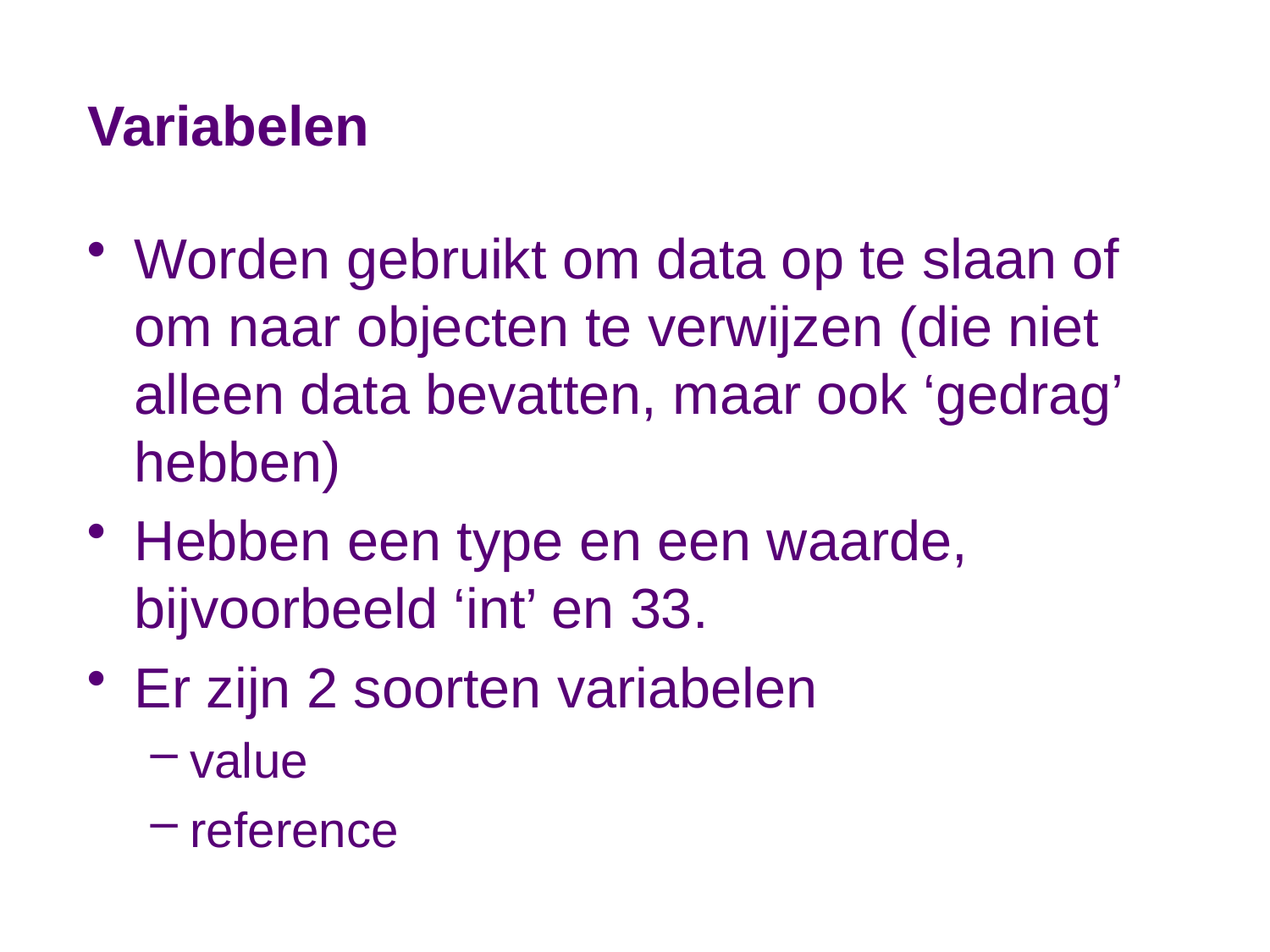

# Variabelen
Worden gebruikt om data op te slaan of om naar objecten te verwijzen (die niet alleen data bevatten, maar ook ‘gedrag’ hebben)
Hebben een type en een waarde, bijvoorbeeld ‘int’ en 33.
Er zijn 2 soorten variabelen
value
reference